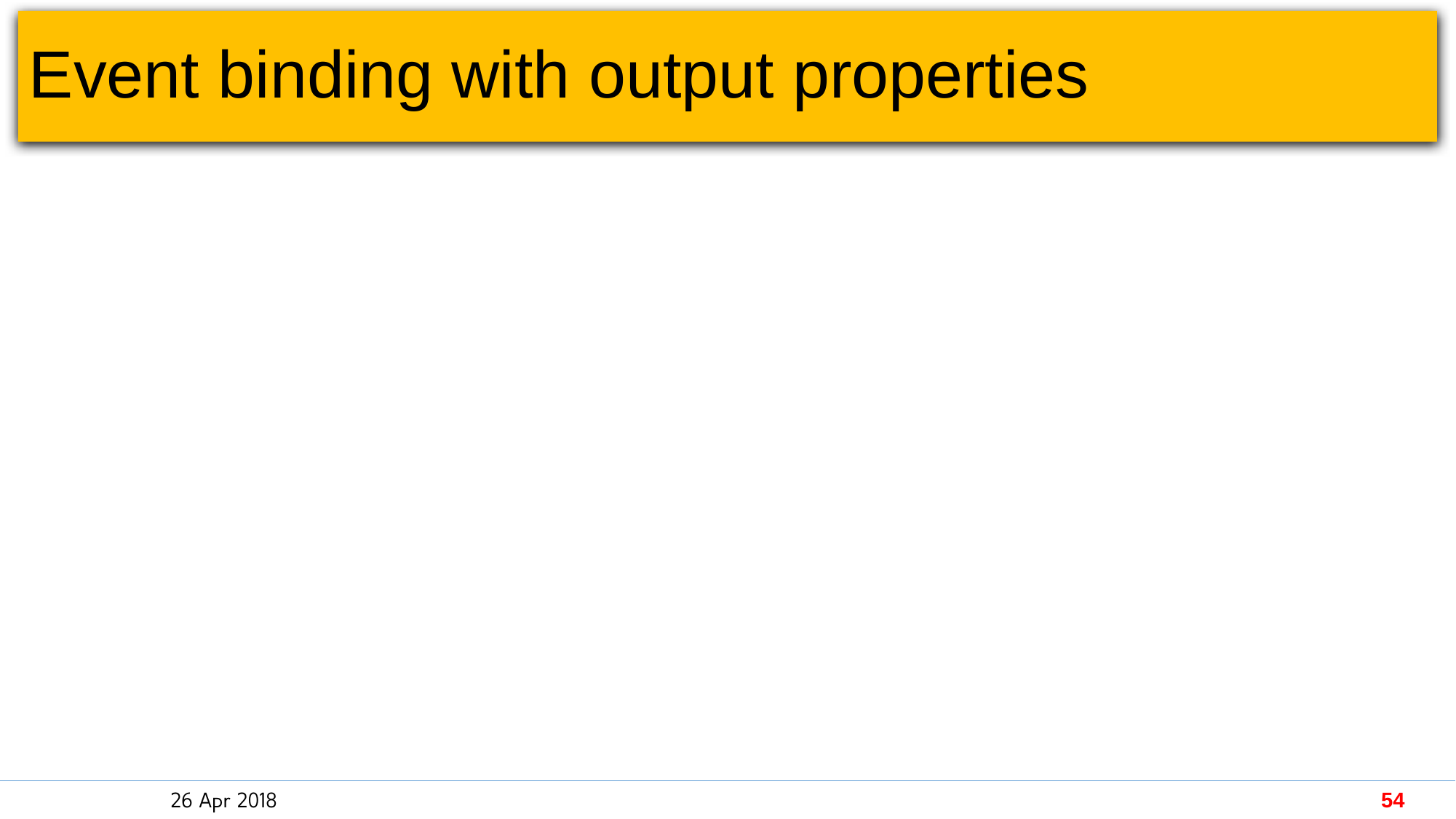

# Event binding with output properties

26 Apr 2018
54